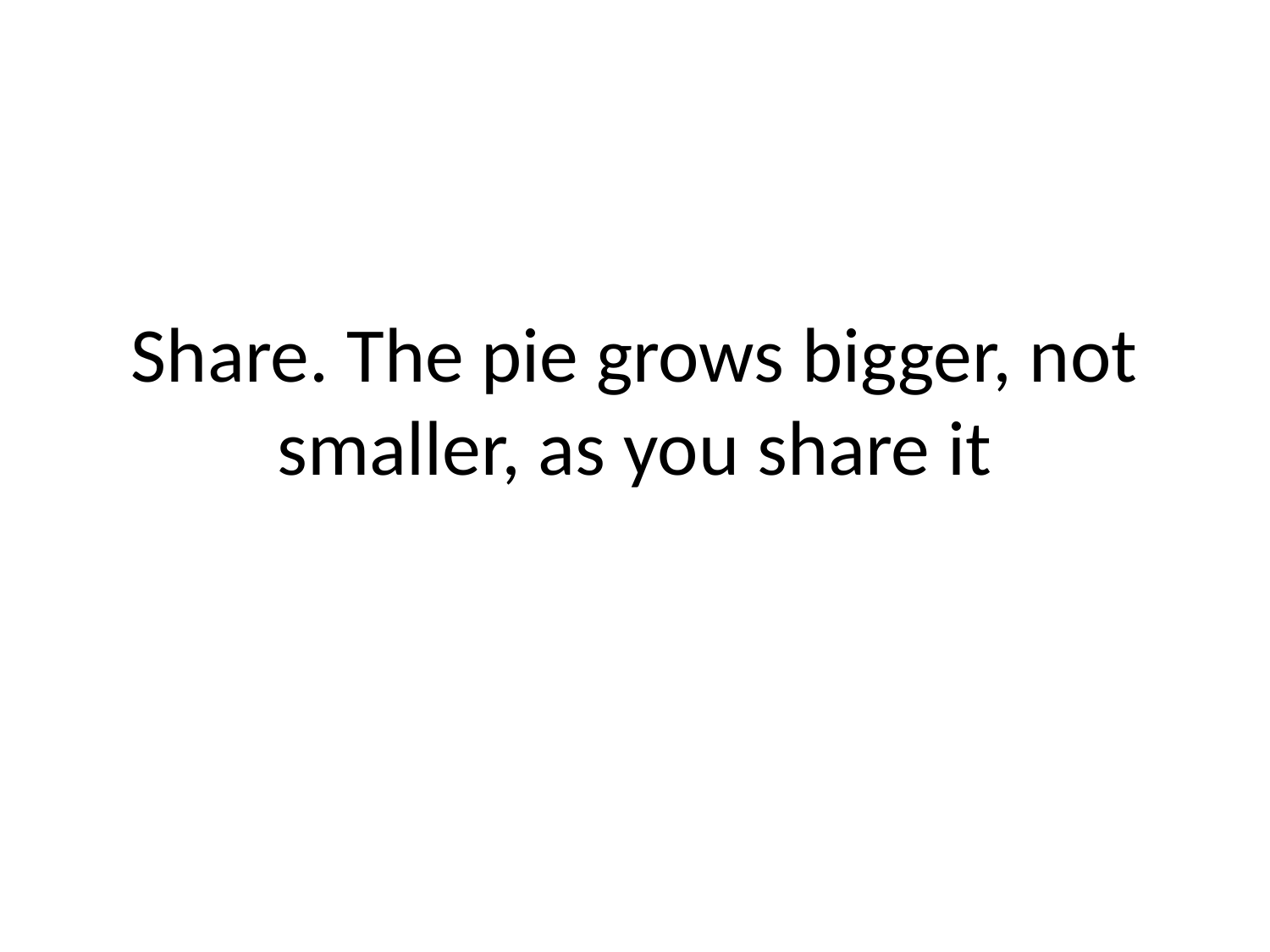

# Share. The pie grows bigger, not smaller, as you share it